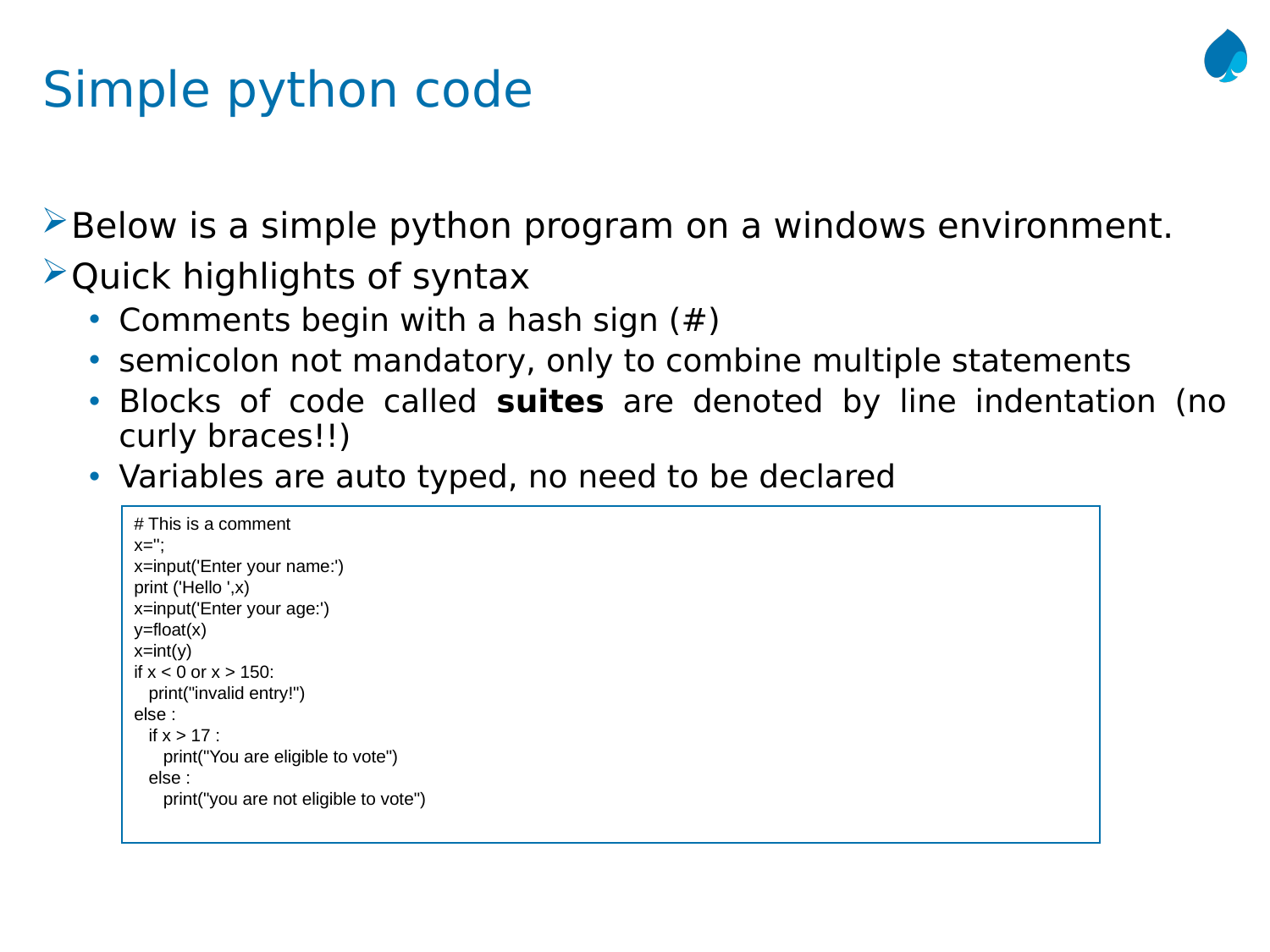

# Simple python code
Below is a simple python program on a windows environment.
Quick highlights of syntax
Comments begin with a hash sign (#)
semicolon not mandatory, only to combine multiple statements
Blocks of code called suites are denoted by line indentation (no curly braces!!)
Variables are auto typed, no need to be declared
# This is a comment
x='';
x=input('Enter your name:')
print ('Hello ',x)
x=input('Enter your age:')
y=float(x)
x=int(y)
if x < 0 or x > 150:
   print("invalid entry!")
else :
   if x > 17 :
      print("You are eligible to vote")
   else :
      print("you are not eligible to vote")